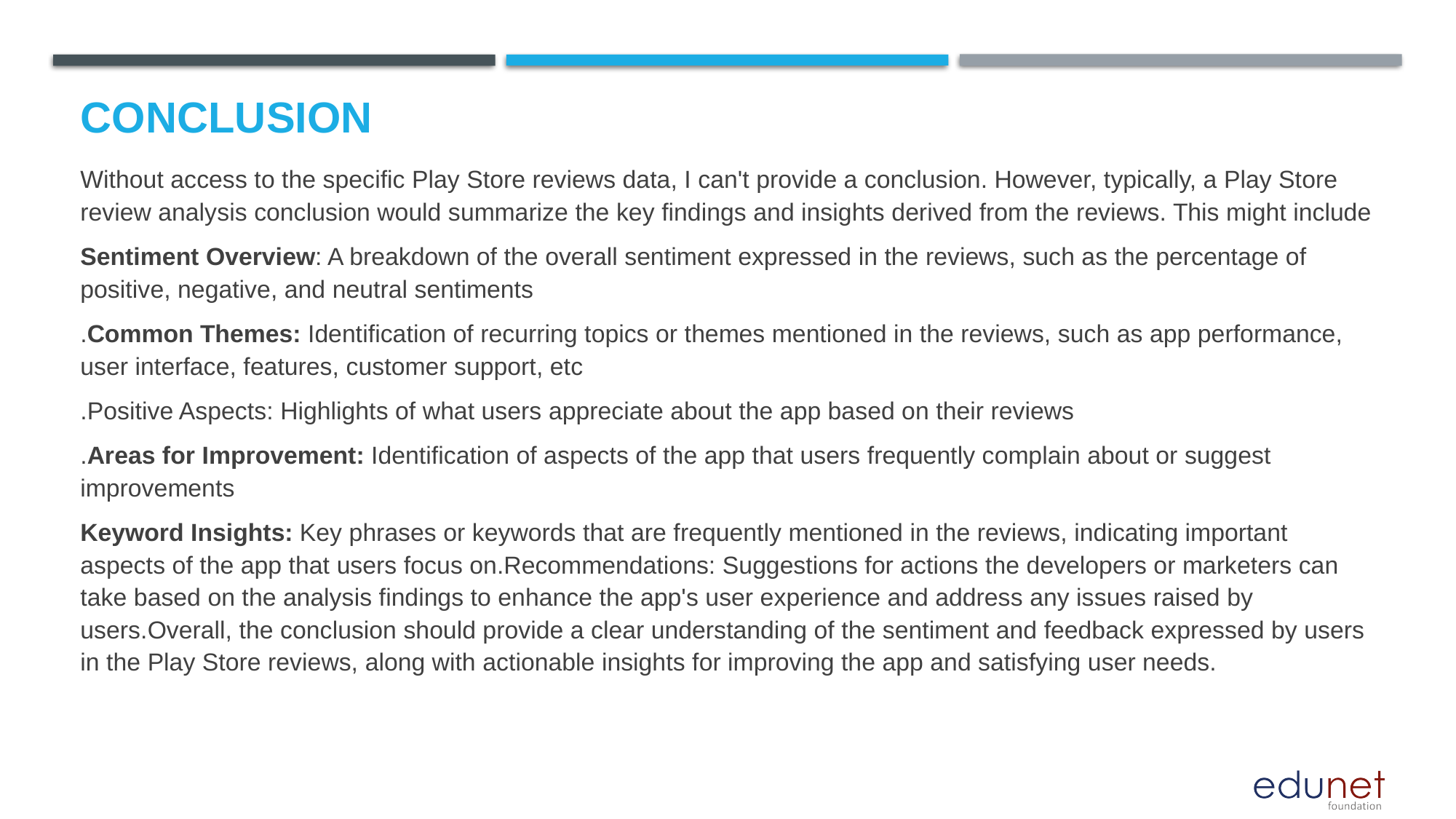

# Conclusion
Without access to the specific Play Store reviews data, I can't provide a conclusion. However, typically, a Play Store review analysis conclusion would summarize the key findings and insights derived from the reviews. This might include
Sentiment Overview: A breakdown of the overall sentiment expressed in the reviews, such as the percentage of positive, negative, and neutral sentiments
.Common Themes: Identification of recurring topics or themes mentioned in the reviews, such as app performance, user interface, features, customer support, etc
.Positive Aspects: Highlights of what users appreciate about the app based on their reviews
.Areas for Improvement: Identification of aspects of the app that users frequently complain about or suggest improvements
Keyword Insights: Key phrases or keywords that are frequently mentioned in the reviews, indicating important aspects of the app that users focus on.Recommendations: Suggestions for actions the developers or marketers can take based on the analysis findings to enhance the app's user experience and address any issues raised by users.Overall, the conclusion should provide a clear understanding of the sentiment and feedback expressed by users in the Play Store reviews, along with actionable insights for improving the app and satisfying user needs.